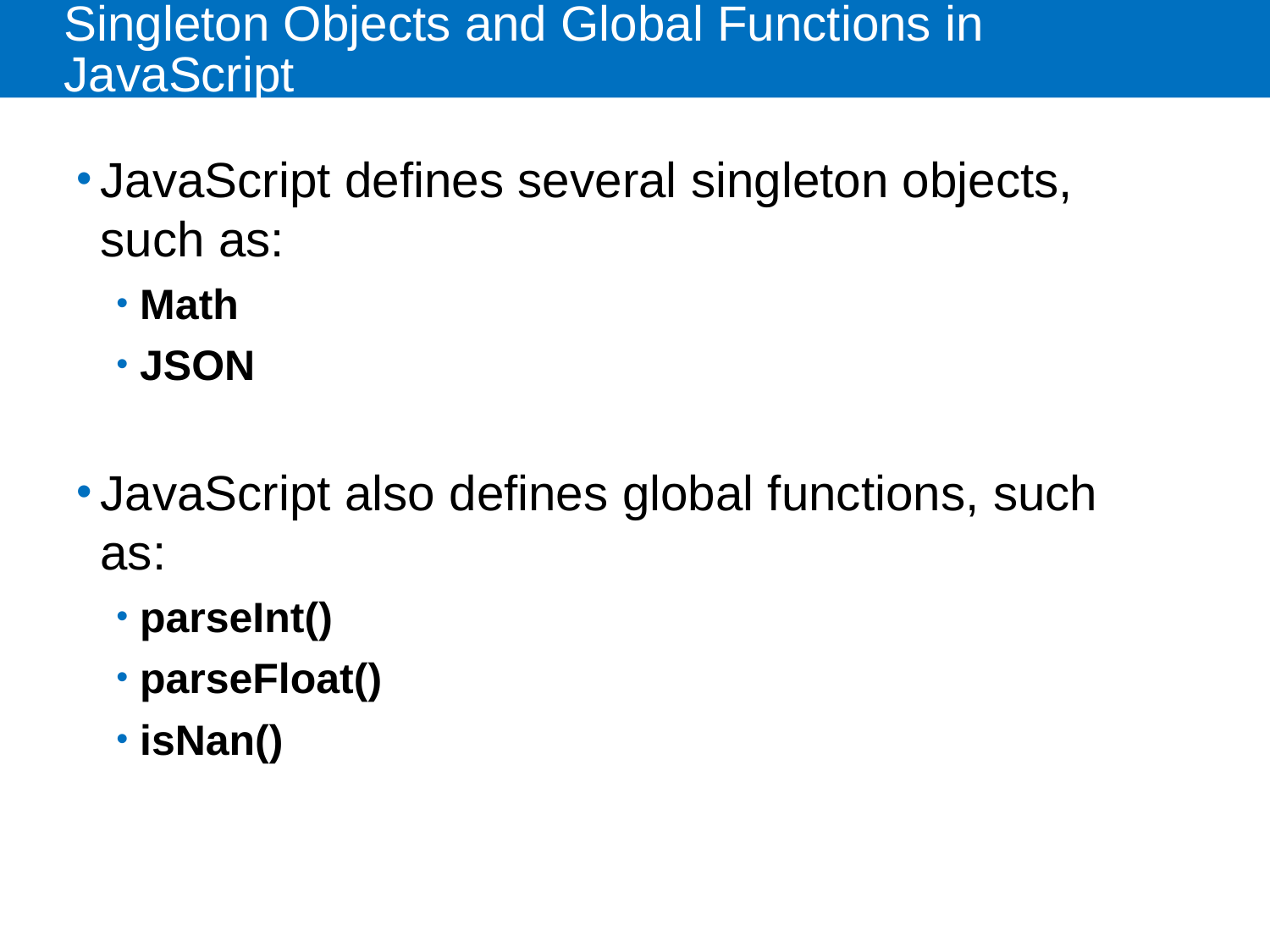

# Singleton Objects and Global Functions in JavaScript
JavaScript defines several singleton objects, such as:
Math
JSON

JavaScript also defines global functions, such as:
parseInt()
parseFloat()
isNan()